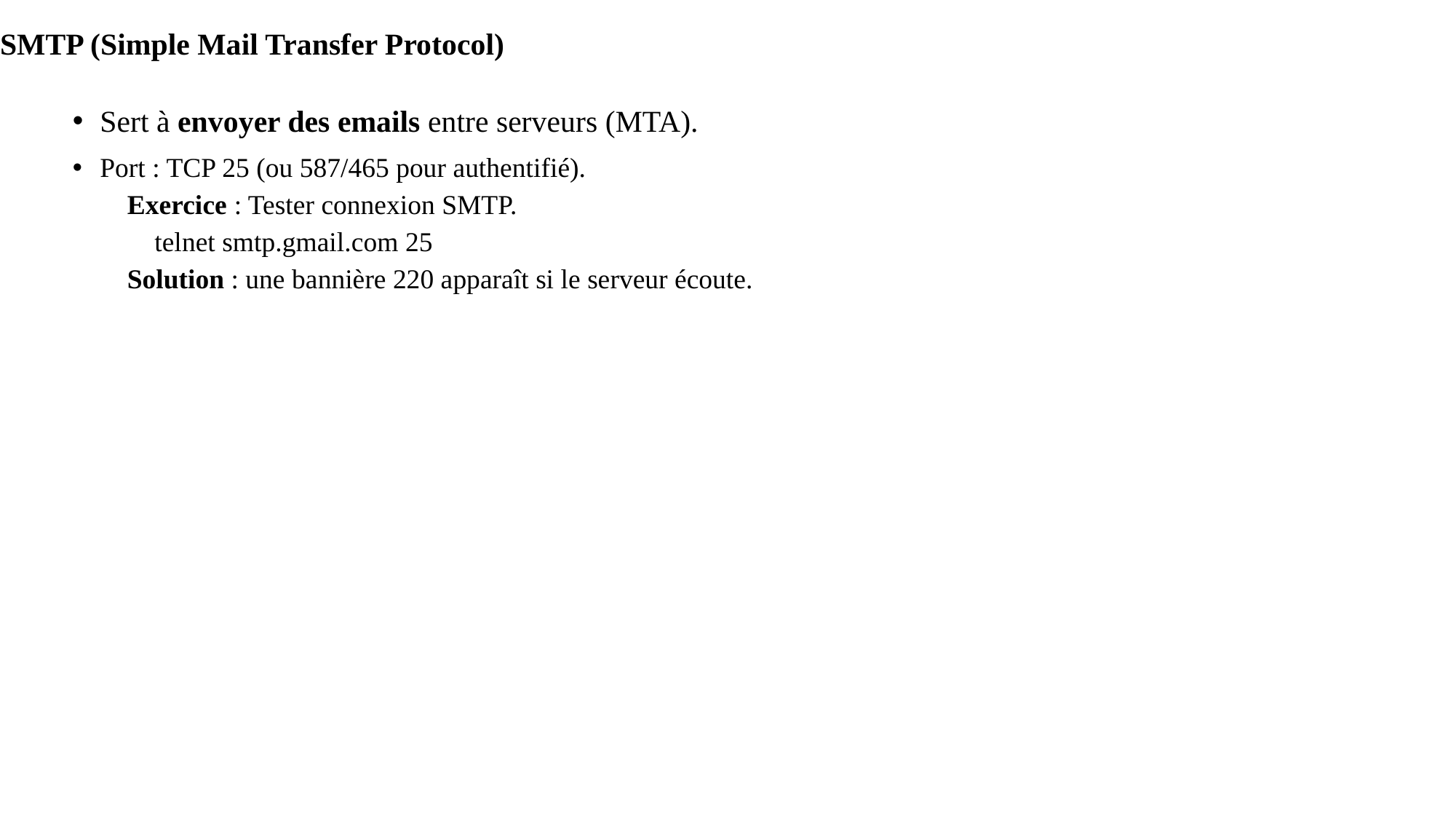

# SMTP (Simple Mail Transfer Protocol)
Sert à envoyer des emails entre serveurs (MTA).
Port : TCP 25 (ou 587/465 pour authentifié).
Exercice : Tester connexion SMTP.
telnet smtp.gmail.com 25
Solution : une bannière 220 apparaît si le serveur écoute.